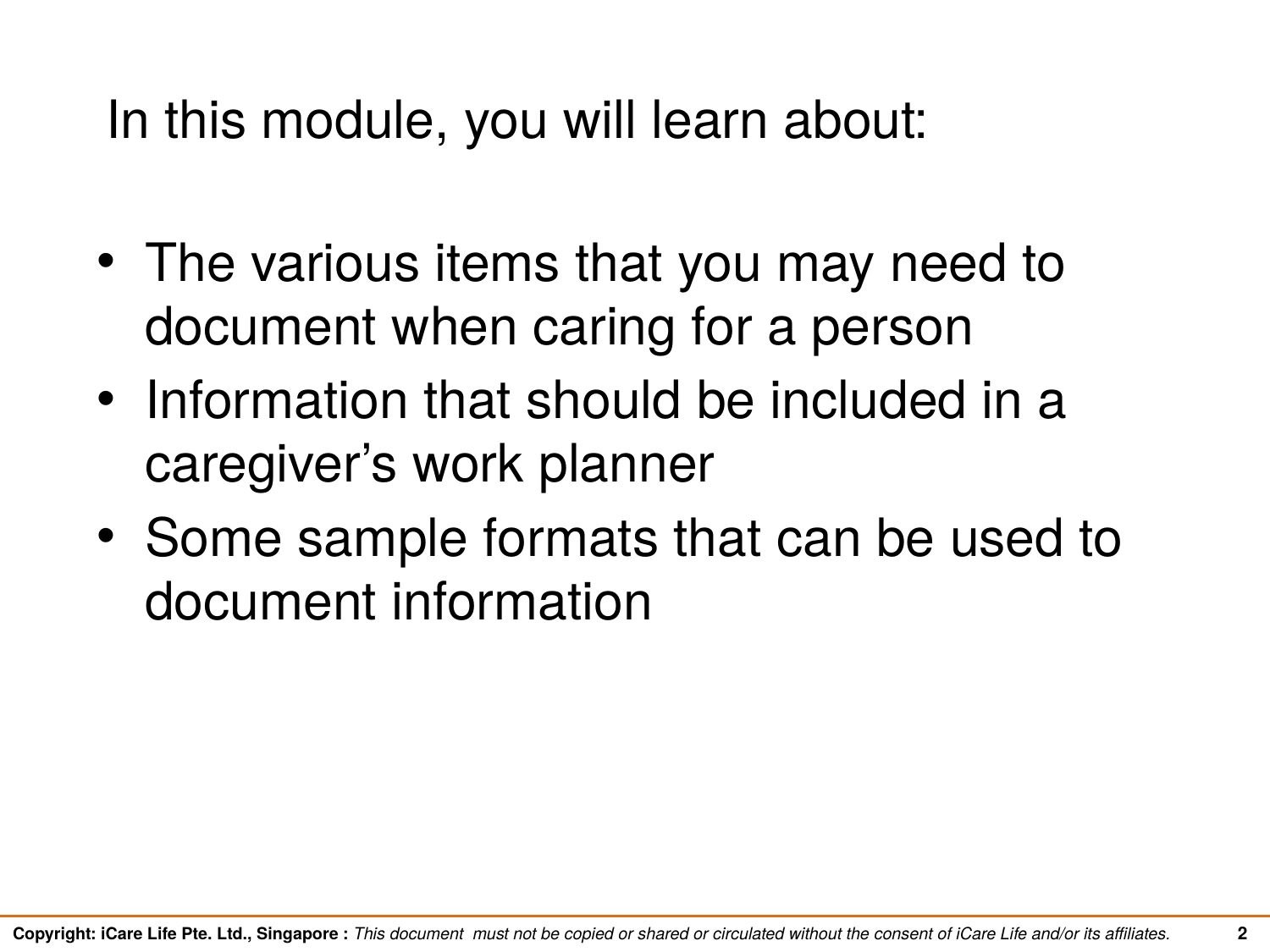

# In this module, you will learn about:
The various items that you may need to document when caring for a person
Information that should be included in a caregiver’s work planner
Some sample formats that can be used to document information
2
Copyright: iCare Life Pte. Ltd., Singapore : This document  must not be copied or shared or circulated without the consent of iCare Life and/or its affiliates.